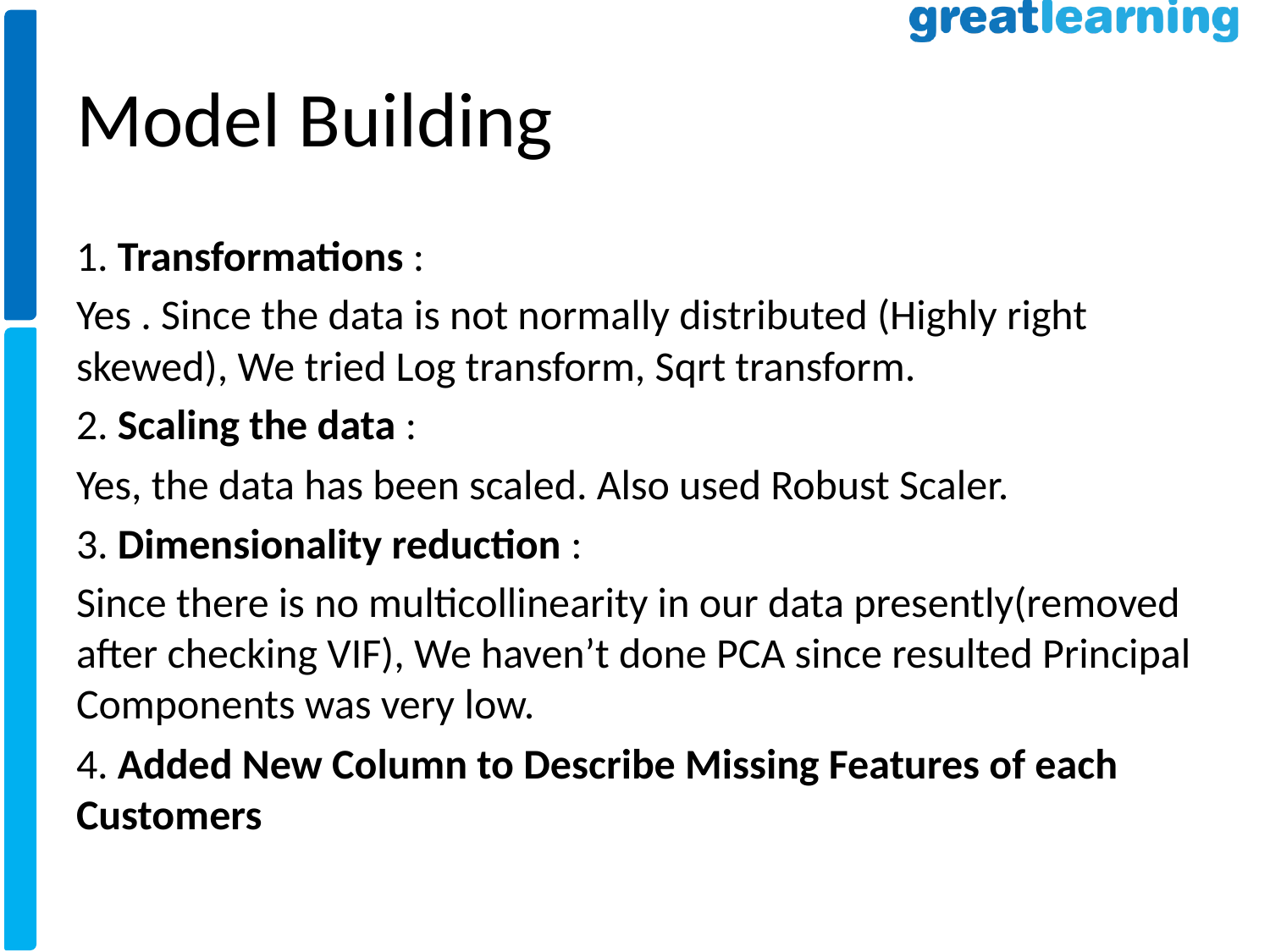

# Model Building
1. Transformations :
Yes . Since the data is not normally distributed (Highly right skewed), We tried Log transform, Sqrt transform.
2. Scaling the data :
Yes, the data has been scaled. Also used Robust Scaler.
3. Dimensionality reduction :
Since there is no multicollinearity in our data presently(removed after checking VIF), We haven’t done PCA since resulted Principal Components was very low.
4. Added New Column to Describe Missing Features of each Customers